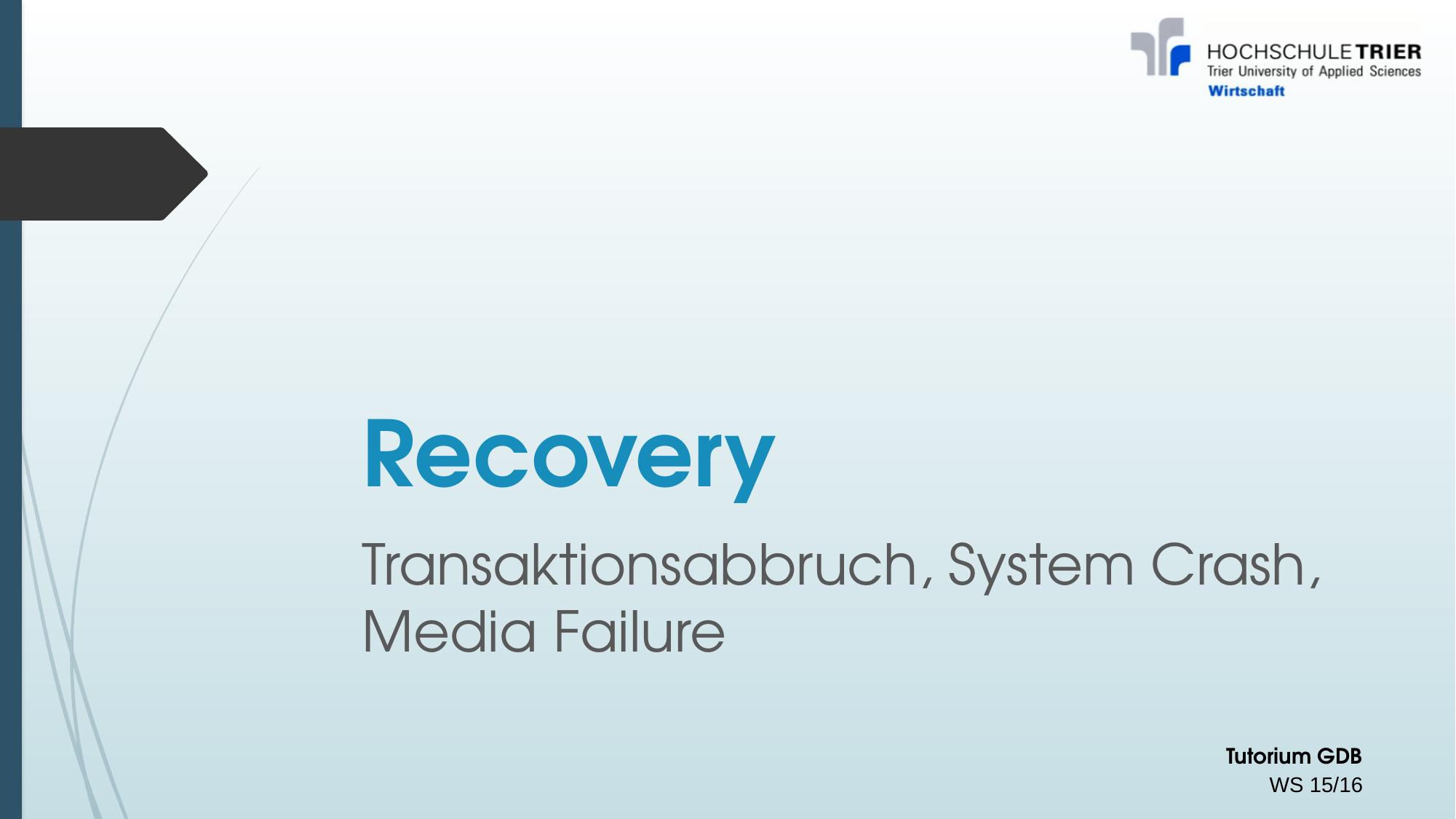

# Recovery
Transaktionsabbruch, System Crash, Media Failure